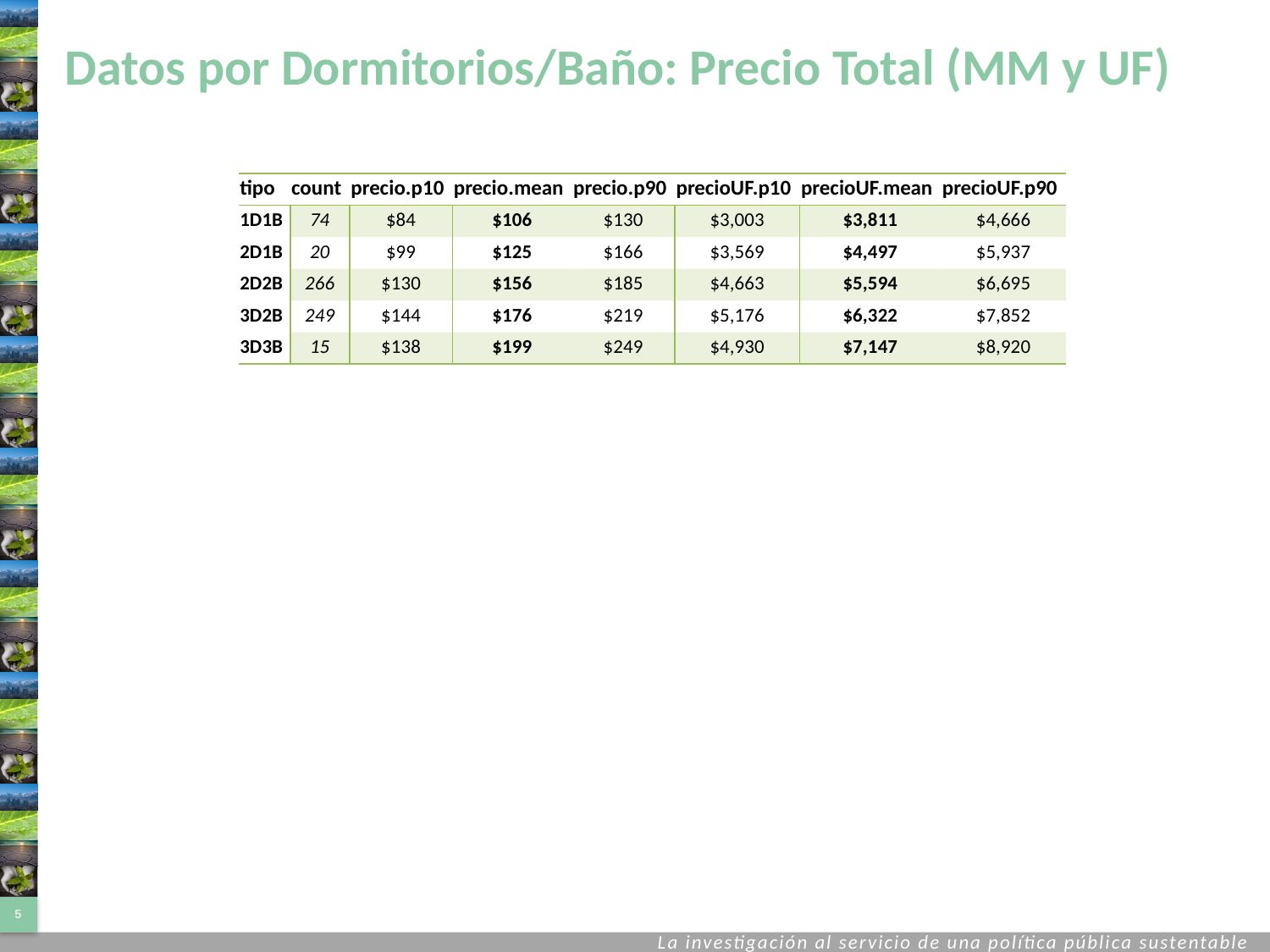

# Datos por Dormitorios/Baño: Precio Total (MM y UF)
| tipo | count | precio.p10 | precio.mean | precio.p90 | precioUF.p10 | precioUF.mean | precioUF.p90 |
| --- | --- | --- | --- | --- | --- | --- | --- |
| 1D1B | 74 | $84 | $106 | $130 | $3,003 | $3,811 | $4,666 |
| 2D1B | 20 | $99 | $125 | $166 | $3,569 | $4,497 | $5,937 |
| 2D2B | 266 | $130 | $156 | $185 | $4,663 | $5,594 | $6,695 |
| 3D2B | 249 | $144 | $176 | $219 | $5,176 | $6,322 | $7,852 |
| 3D3B | 15 | $138 | $199 | $249 | $4,930 | $7,147 | $8,920 |